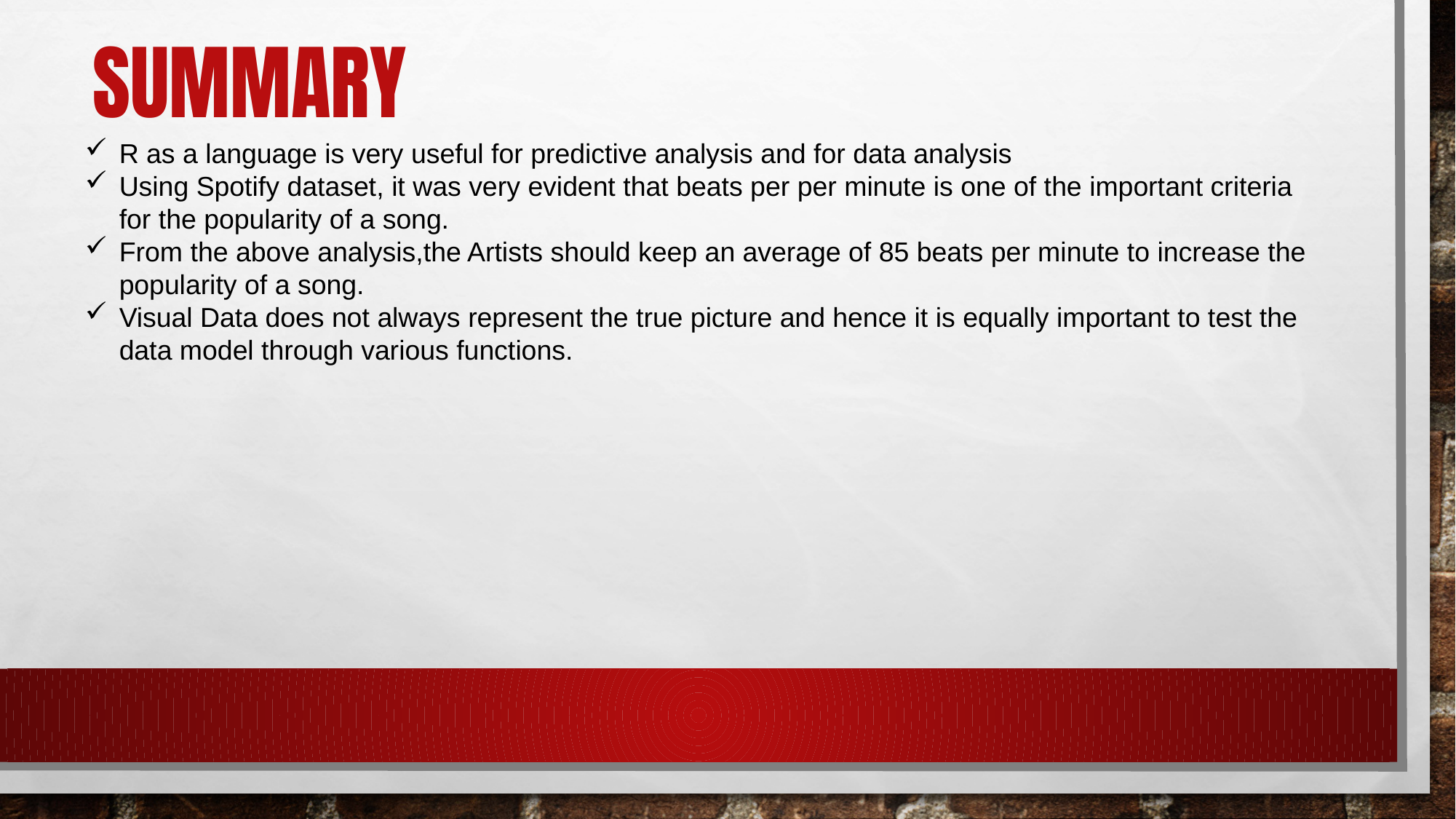

# SUMMARY
R as a language is very useful for predictive analysis and for data analysis
Using Spotify dataset, it was very evident that beats per per minute is one of the important criteria for the popularity of a song.
From the above analysis,the Artists should keep an average of 85 beats per minute to increase the popularity of a song.
Visual Data does not always represent the true picture and hence it is equally important to test the data model through various functions.